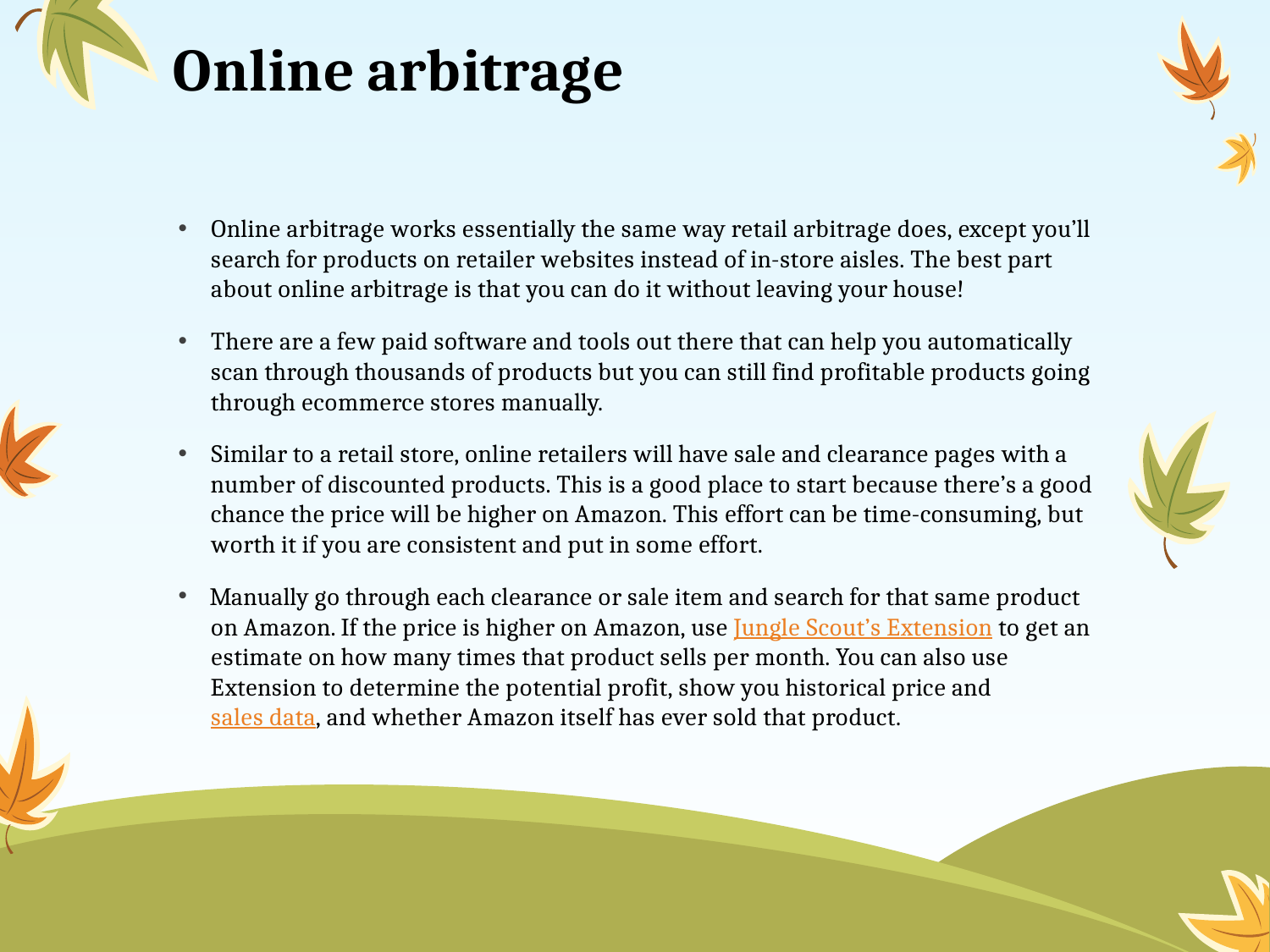

# Online arbitrage
Online arbitrage works essentially the same way retail arbitrage does, except you’ll search for products on retailer websites instead of in-store aisles. The best part about online arbitrage is that you can do it without leaving your house!
There are a few paid software and tools out there that can help you automatically scan through thousands of products but you can still find profitable products going through ecommerce stores manually.
Similar to a retail store, online retailers will have sale and clearance pages with a number of discounted products. This is a good place to start because there’s a good chance the price will be higher on Amazon. This effort can be time-consuming, but worth it if you are consistent and put in some effort.
Manually go through each clearance or sale item and search for that same product on Amazon. If the price is higher on Amazon, use Jungle Scout’s Extension to get an estimate on how many times that product sells per month. You can also use Extension to determine the potential profit, show you historical price and sales data, and whether Amazon itself has ever sold that product.